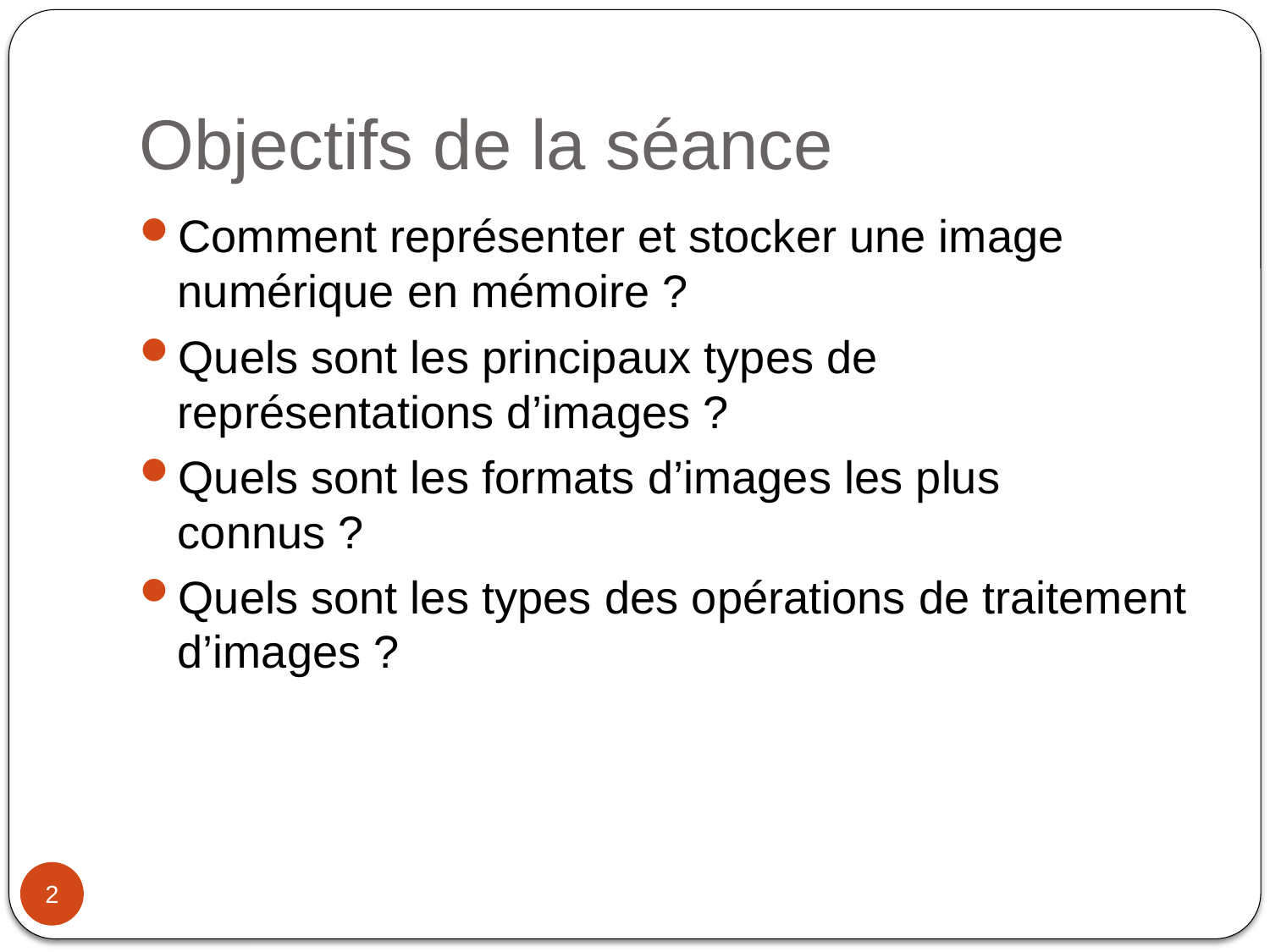

# Objectifs de la séance
Comment représenter et stocker une image numérique en mémoire ?
Quels sont les principaux types de représentations d’images ?
Quels sont les formats d’images les plus connus ?
Quels sont les types des opérations de traitement d’images ?
2